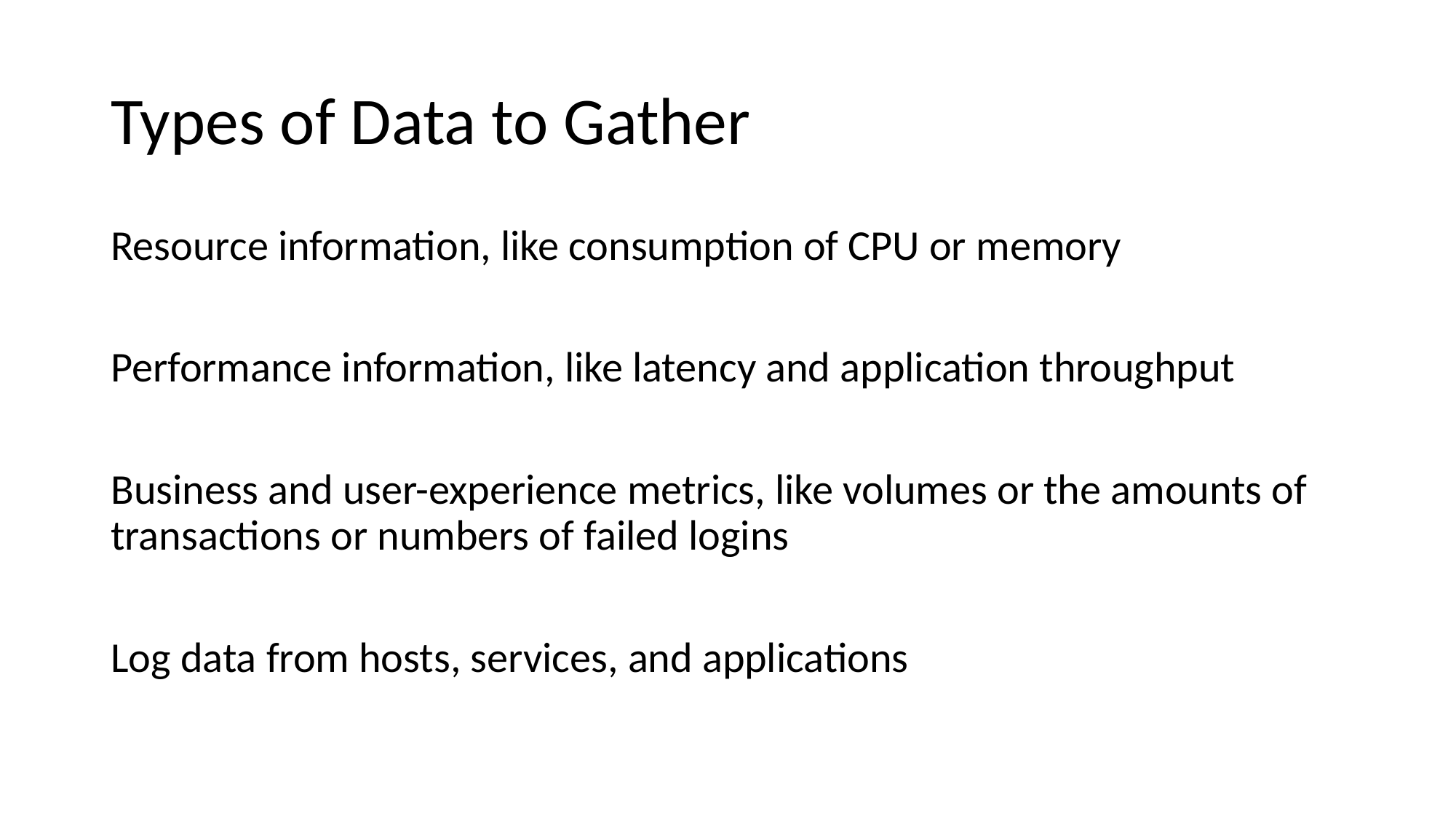

# Types of Data to Gather
Resource information, like consumption of CPU or memory

Performance information, like latency and application throughput

Business and user-experience metrics, like volumes or the amounts of transactions or numbers of failed logins

Log data from hosts, services, and applications